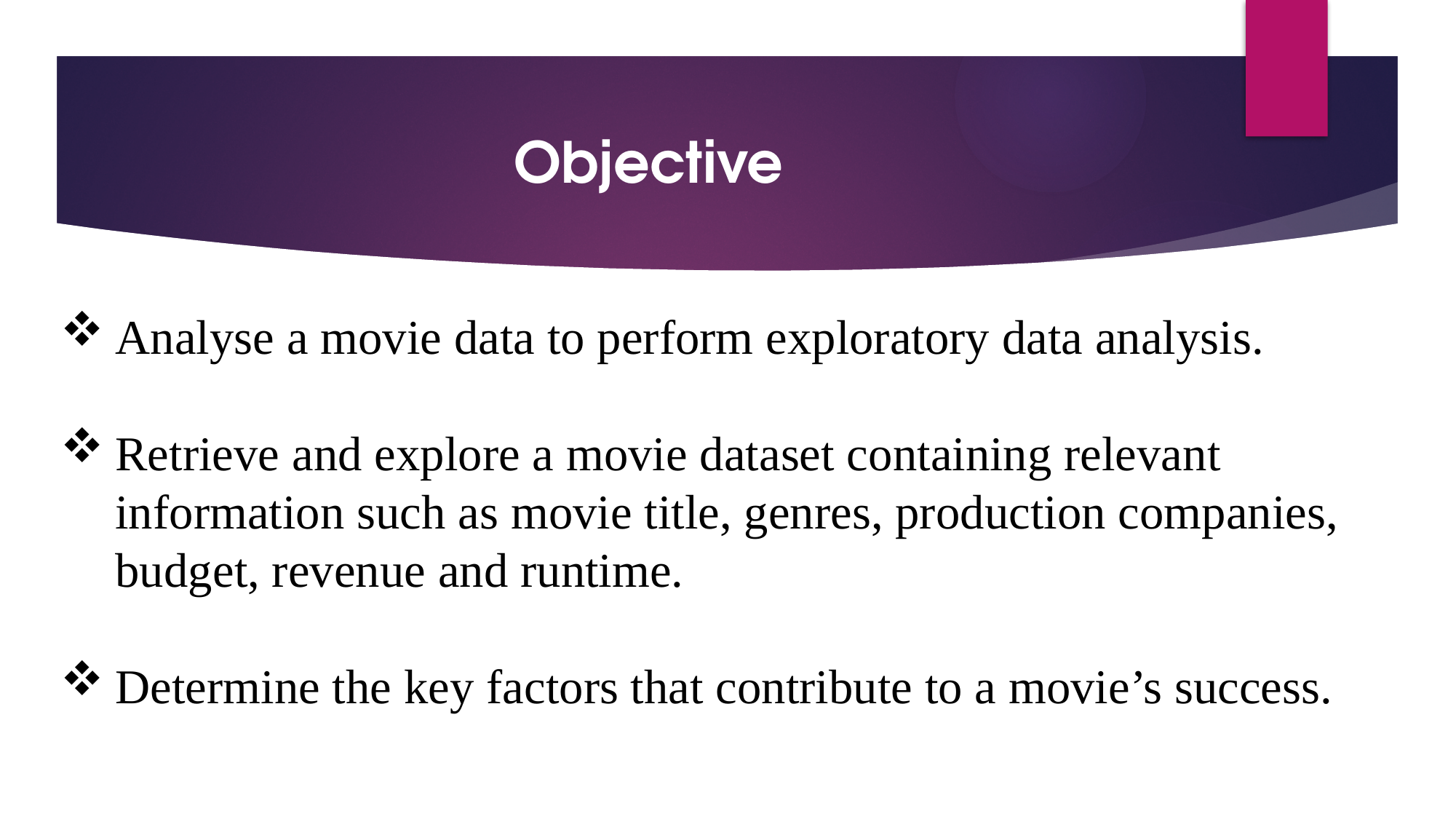

# Objective
Analyse a movie data to perform exploratory data analysis.

Retrieve and explore a movie dataset containing relevant information such as movie title, genres, production companies, budget, revenue and runtime.

Determine the key factors that contribute to a movie’s success.